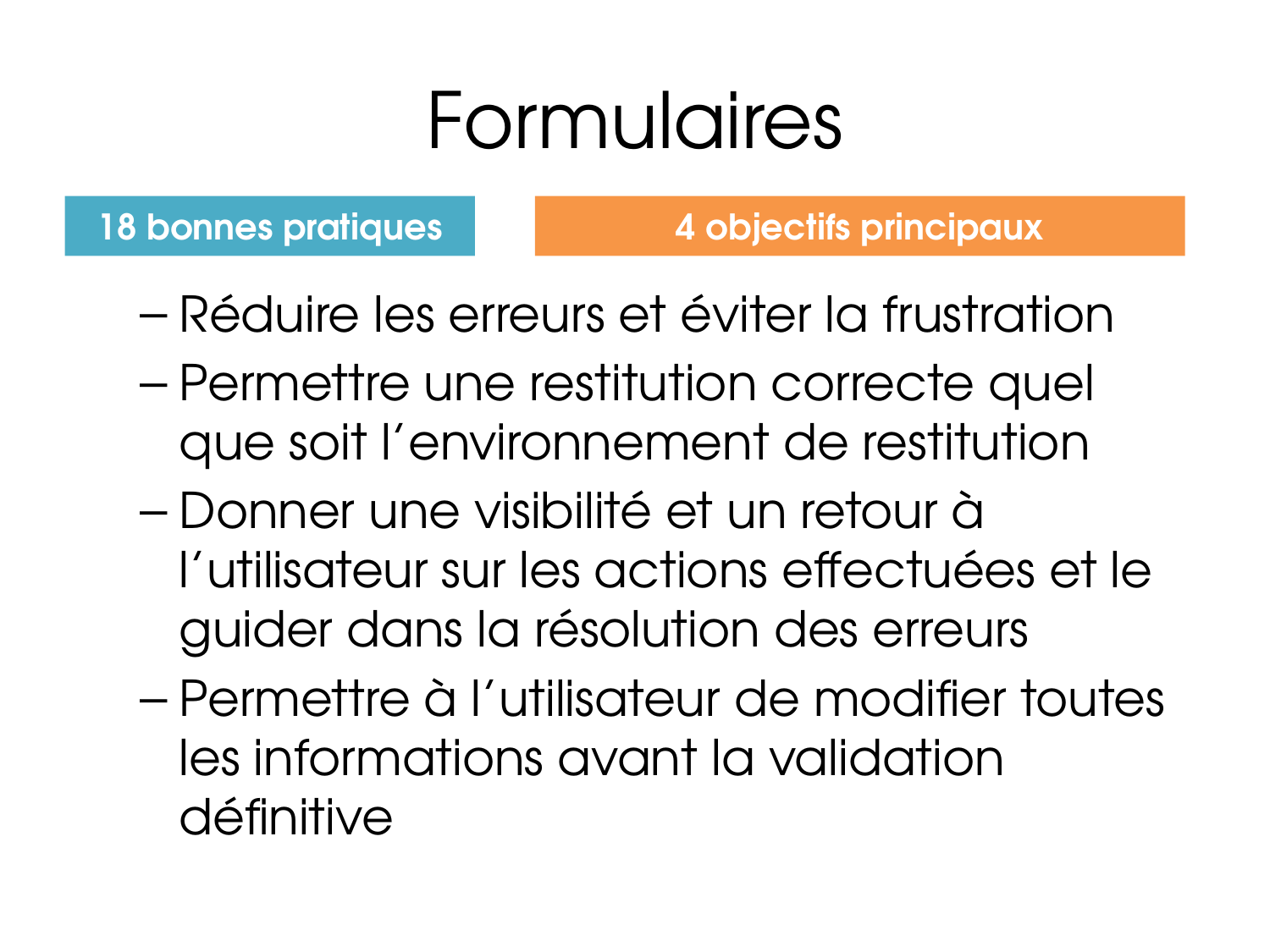

# Formulaires
18 bonnes pratiques
4 objectifs principaux
Réduire les erreurs et éviter la frustration
Permettre une restitution correcte quel que soit l’environnement de restitution
Donner une visibilité et un retour à l’utilisateur sur les actions effectuées et le guider dans la résolution des erreurs
Permettre à l’utilisateur de modifier toutes les informations avant la validation définitive